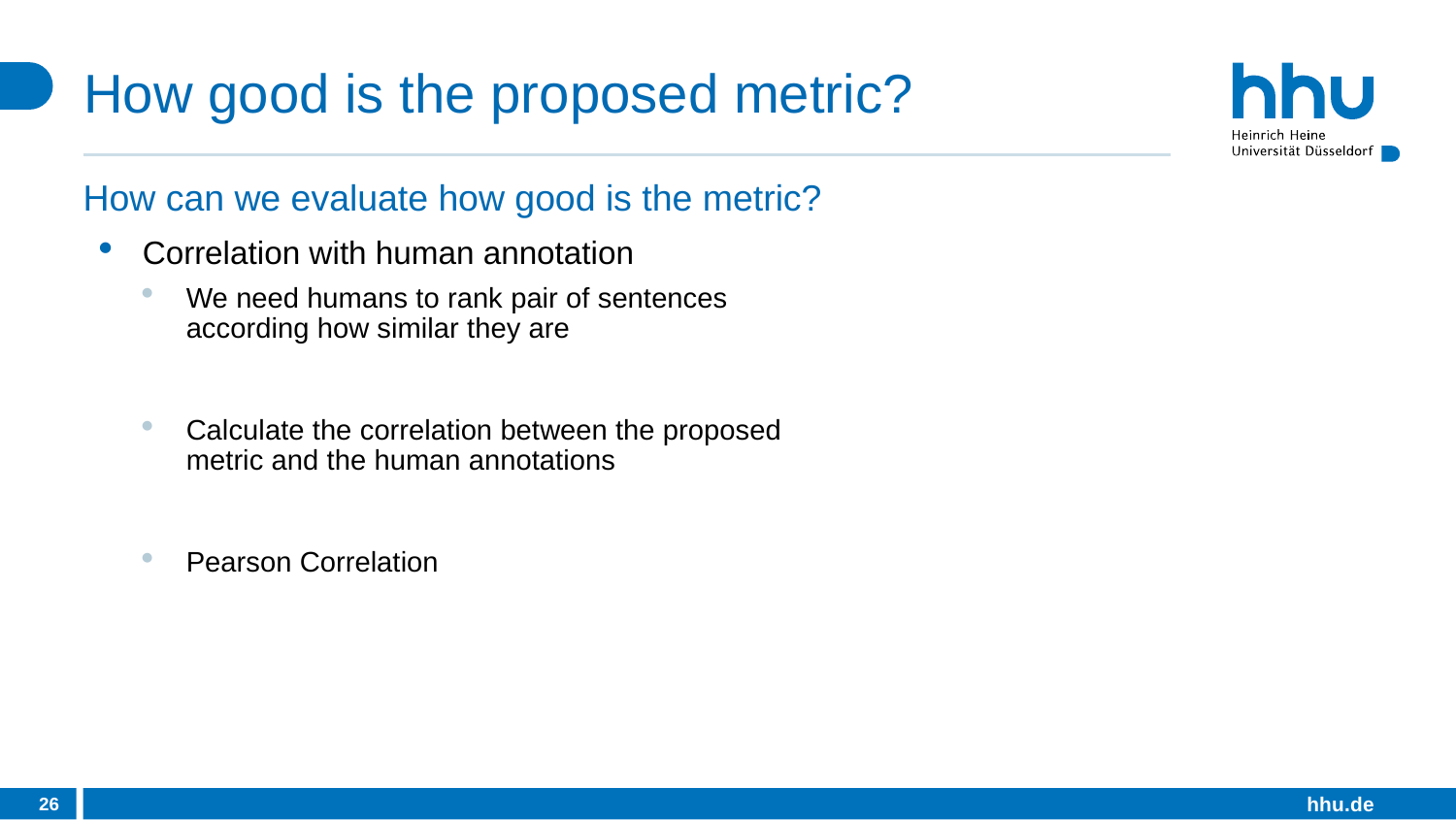

# How good is the proposed metric?
How can we evaluate how good is the metric?
Correlation with human annotation
We need humans to rank pair of sentences according how similar they are

Calculate the correlation between the proposed metric and the human annotations

Pearson Correlation
26